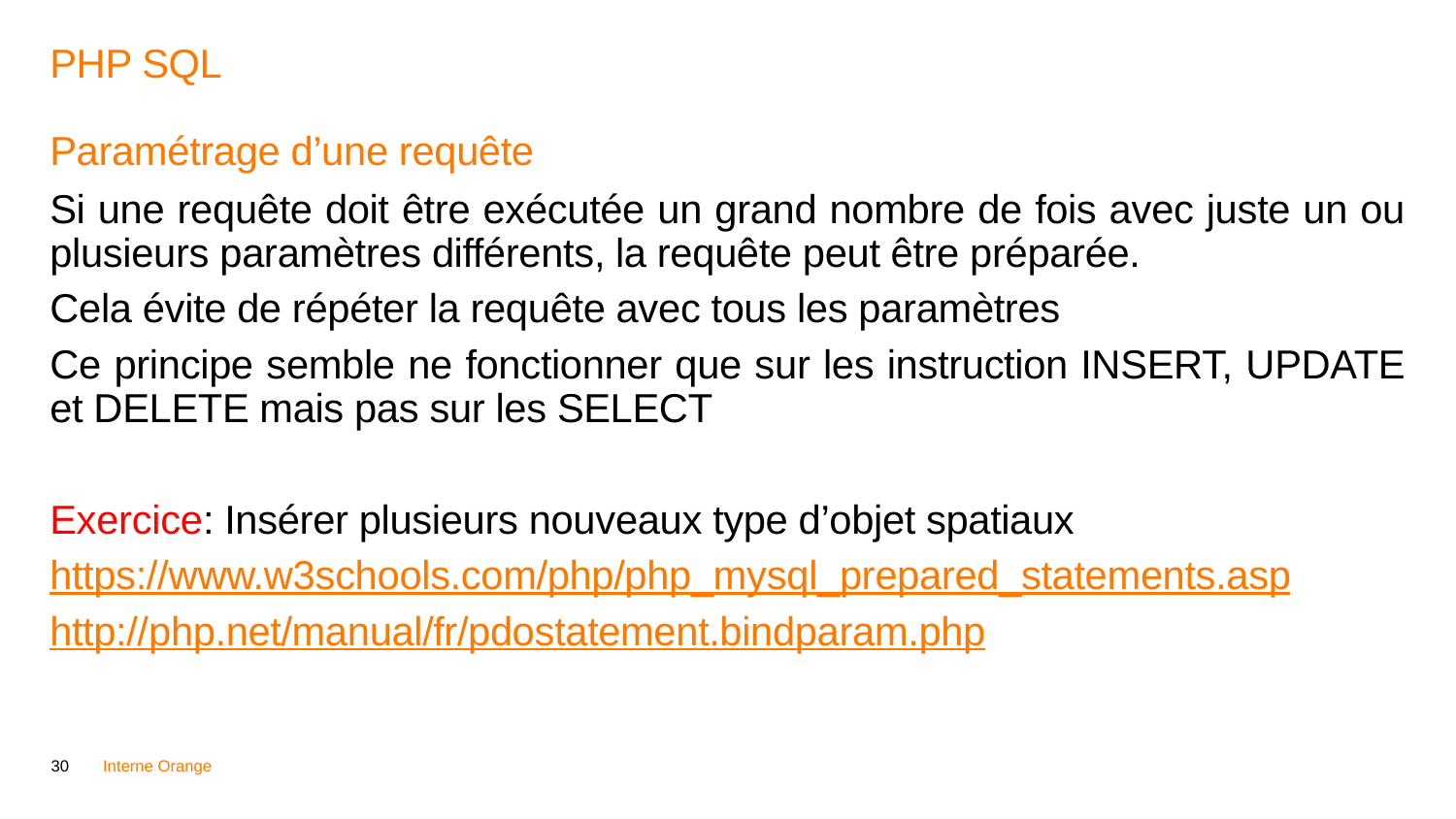

# PHP SQL Paramétrage d’une requête
Si une requête doit être exécutée un grand nombre de fois avec juste un ou plusieurs paramètres différents, la requête peut être préparée.
Cela évite de répéter la requête avec tous les paramètres
Ce principe semble ne fonctionner que sur les instruction INSERT, UPDATE et DELETE mais pas sur les SELECT

Exercice: Insérer plusieurs nouveaux type d’objet spatiaux
https://www.w3schools.com/php/php_mysql_prepared_statements.asp
http://php.net/manual/fr/pdostatement.bindparam.php